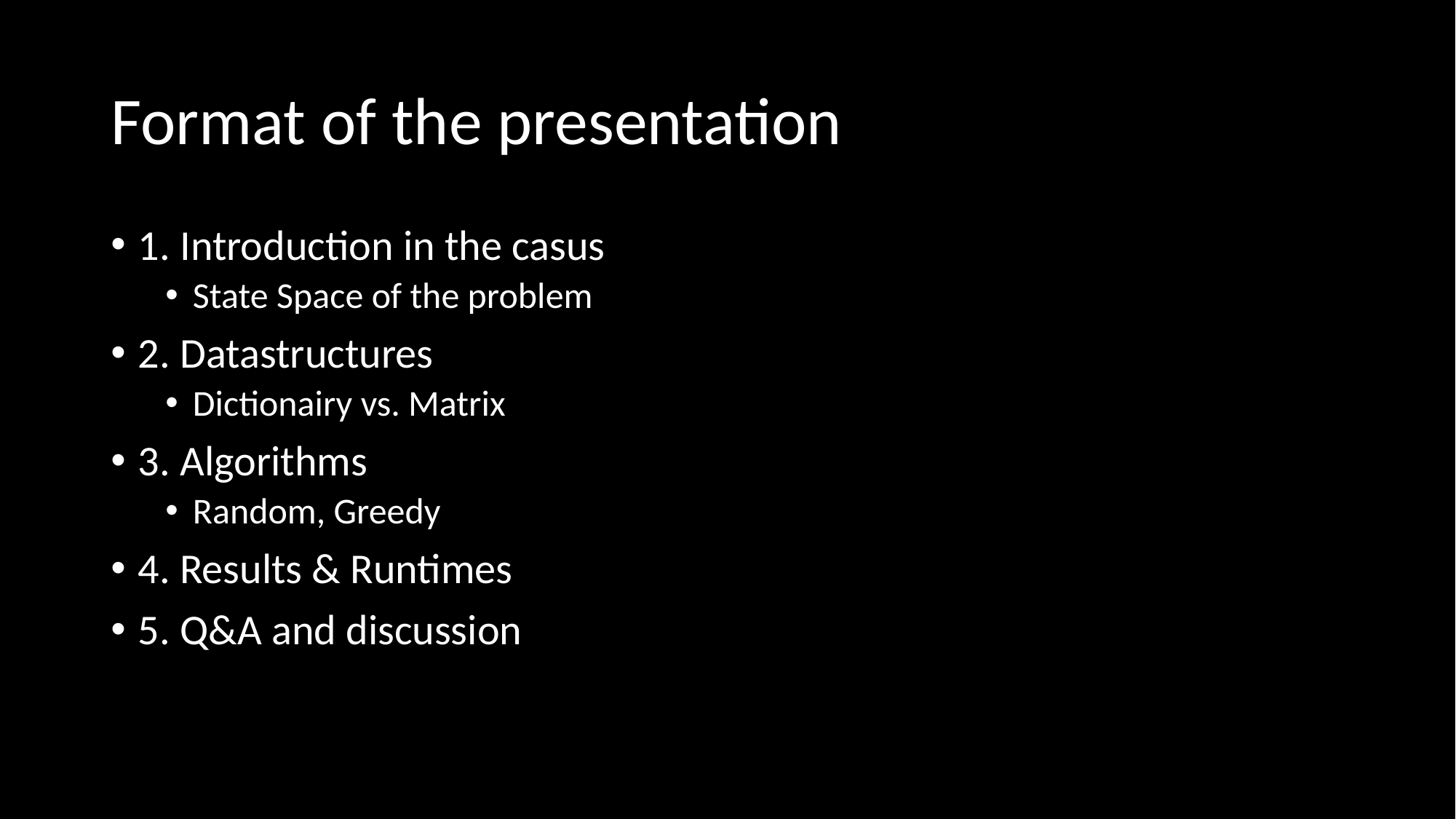

# Format of the presentation
1. Introduction in the casus
State Space of the problem
2. Datastructures
Dictionairy vs. Matrix
3. Algorithms
Random, Greedy
4. Results & Runtimes
5. Q&A and discussion